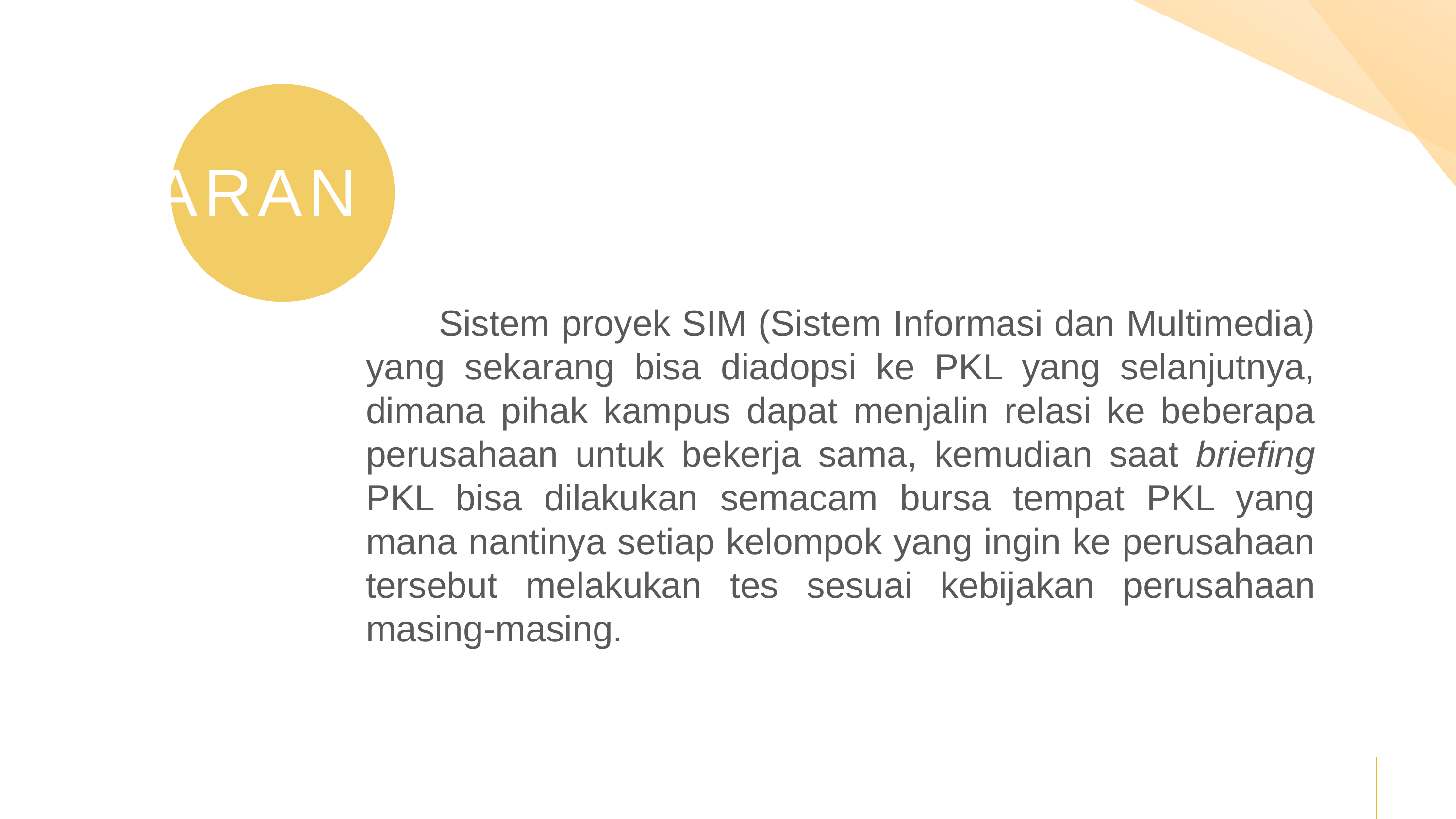

# SARAN
	Sistem proyek SIM (Sistem Informasi dan Multimedia) yang sekarang bisa diadopsi ke PKL yang selanjutnya, dimana pihak kampus dapat menjalin relasi ke beberapa perusahaan untuk bekerja sama, kemudian saat briefing PKL bisa dilakukan semacam bursa tempat PKL yang mana nantinya setiap kelompok yang ingin ke perusahaan tersebut melakukan tes sesuai kebijakan perusahaan masing-masing.